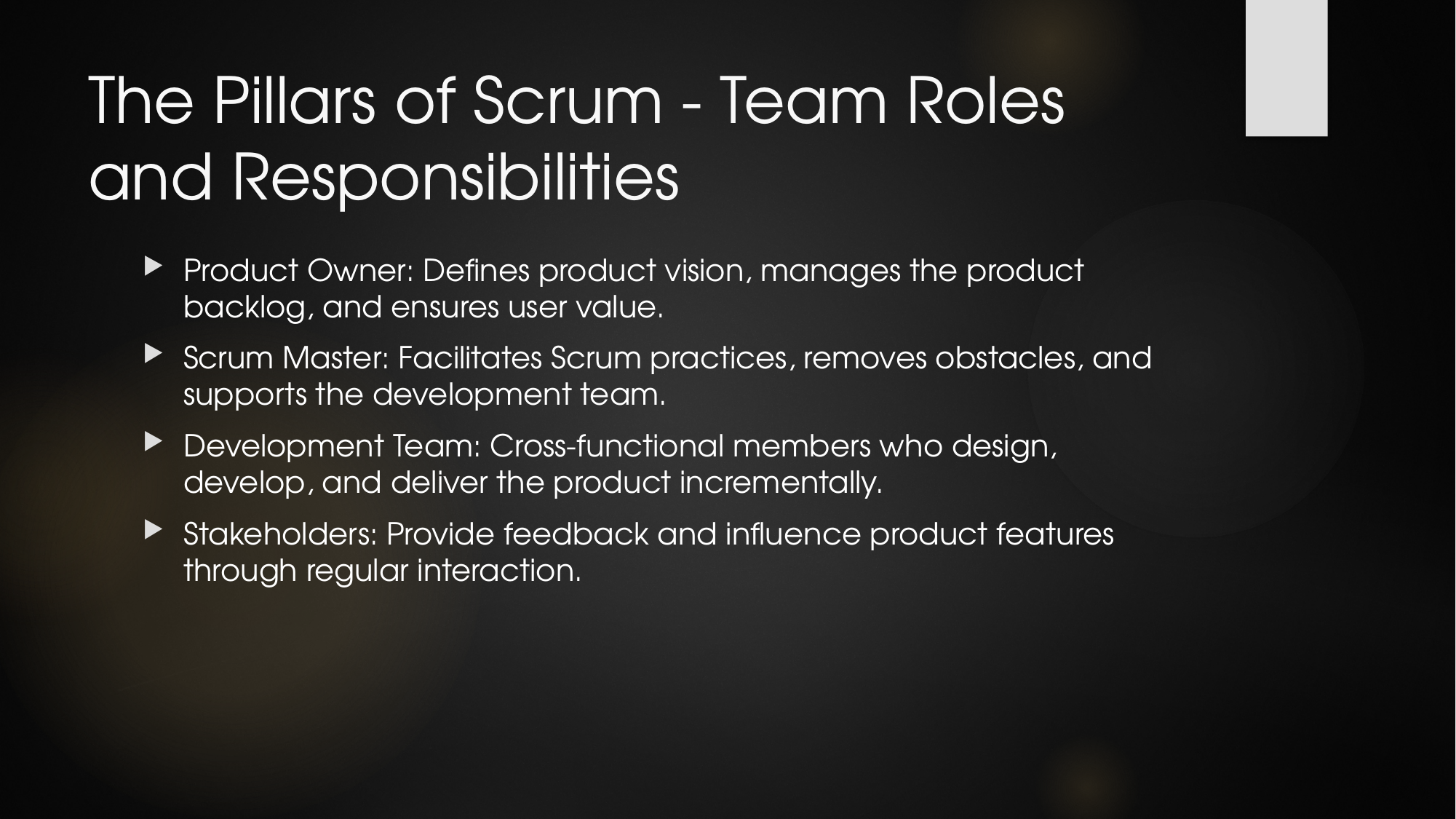

# The Pillars of Scrum - Team Roles and Responsibilities
Product Owner: Defines product vision, manages the product backlog, and ensures user value.
Scrum Master: Facilitates Scrum practices, removes obstacles, and supports the development team.
Development Team: Cross-functional members who design, develop, and deliver the product incrementally.
Stakeholders: Provide feedback and influence product features through regular interaction.